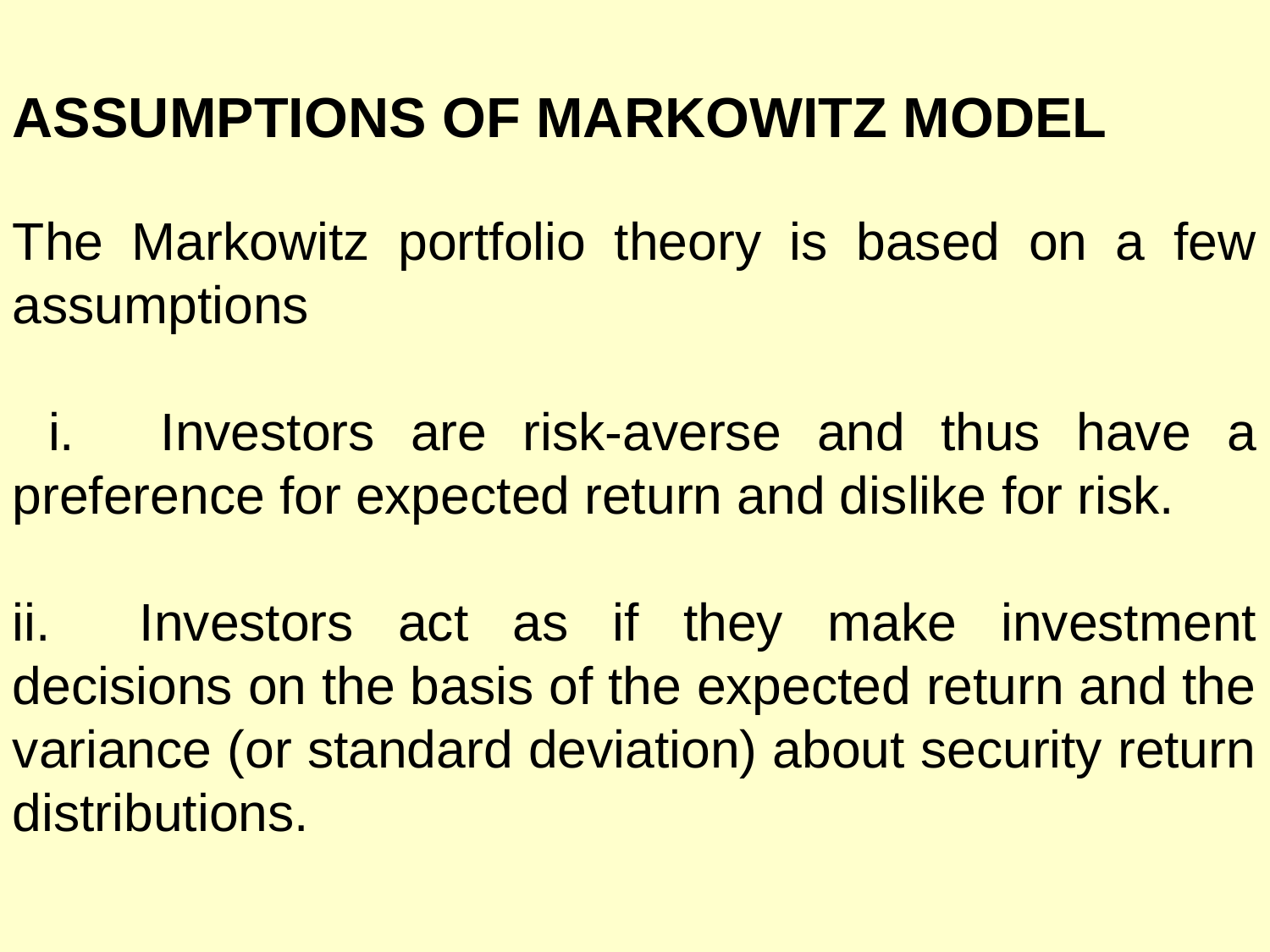

ASSUMPTIONS OF MARKOWITZ MODEL

The Markowitz portfolio theory is based on a few assumptions

 i.	Investors are risk-averse and thus have a preference for expected return and dislike for risk.

ii.	Investors act as if they make investment decisions on the basis of the expected return and the variance (or standard deviation) about security return distributions.